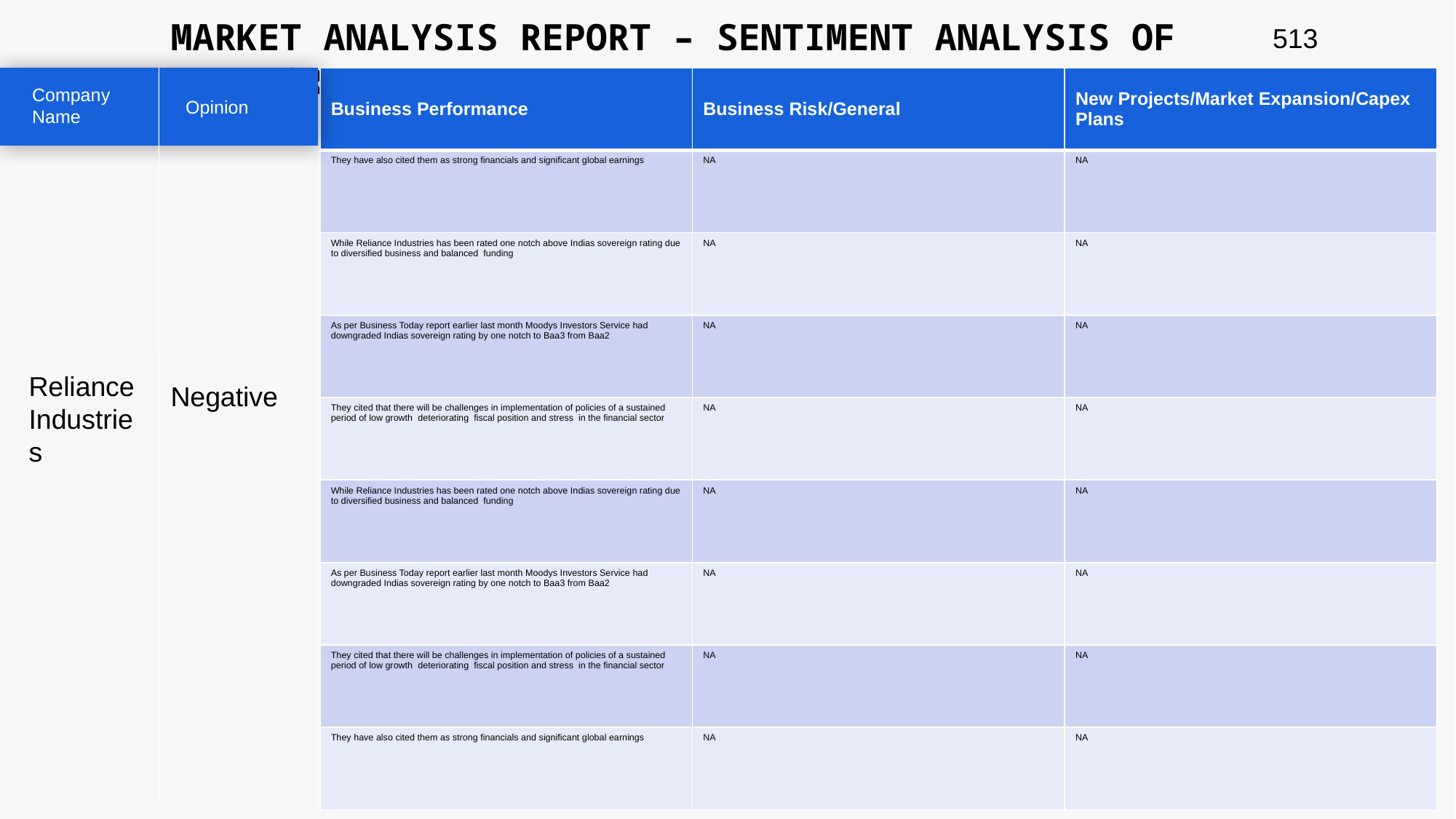

MARKET ANALYSIS REPORT – SENTIMENT ANALYSIS OF PEER GROUP
513

| Business Performance | Business Risk/General | New Projects/Market Expansion/Capex Plans |
| --- | --- | --- |
| They have also cited them as strong financials and significant global earnings | NA | NA |
| While Reliance Industries has been rated one notch above Indias sovereign rating due to diversified business and balanced funding | NA | NA |
| As per Business Today report earlier last month Moodys Investors Service had downgraded Indias sovereign rating by one notch to Baa3 from Baa2 | NA | NA |
| They cited that there will be challenges in implementation of policies of a sustained period of low growth deteriorating fiscal position and stress in the financial sector | NA | NA |
| While Reliance Industries has been rated one notch above Indias sovereign rating due to diversified business and balanced funding | NA | NA |
| As per Business Today report earlier last month Moodys Investors Service had downgraded Indias sovereign rating by one notch to Baa3 from Baa2 | NA | NA |
| They cited that there will be challenges in implementation of policies of a sustained period of low growth deteriorating fiscal position and stress in the financial sector | NA | NA |
| They have also cited them as strong financials and significant global earnings | NA | NA |
Company Name
Opinion
Reliance Industries
Negative